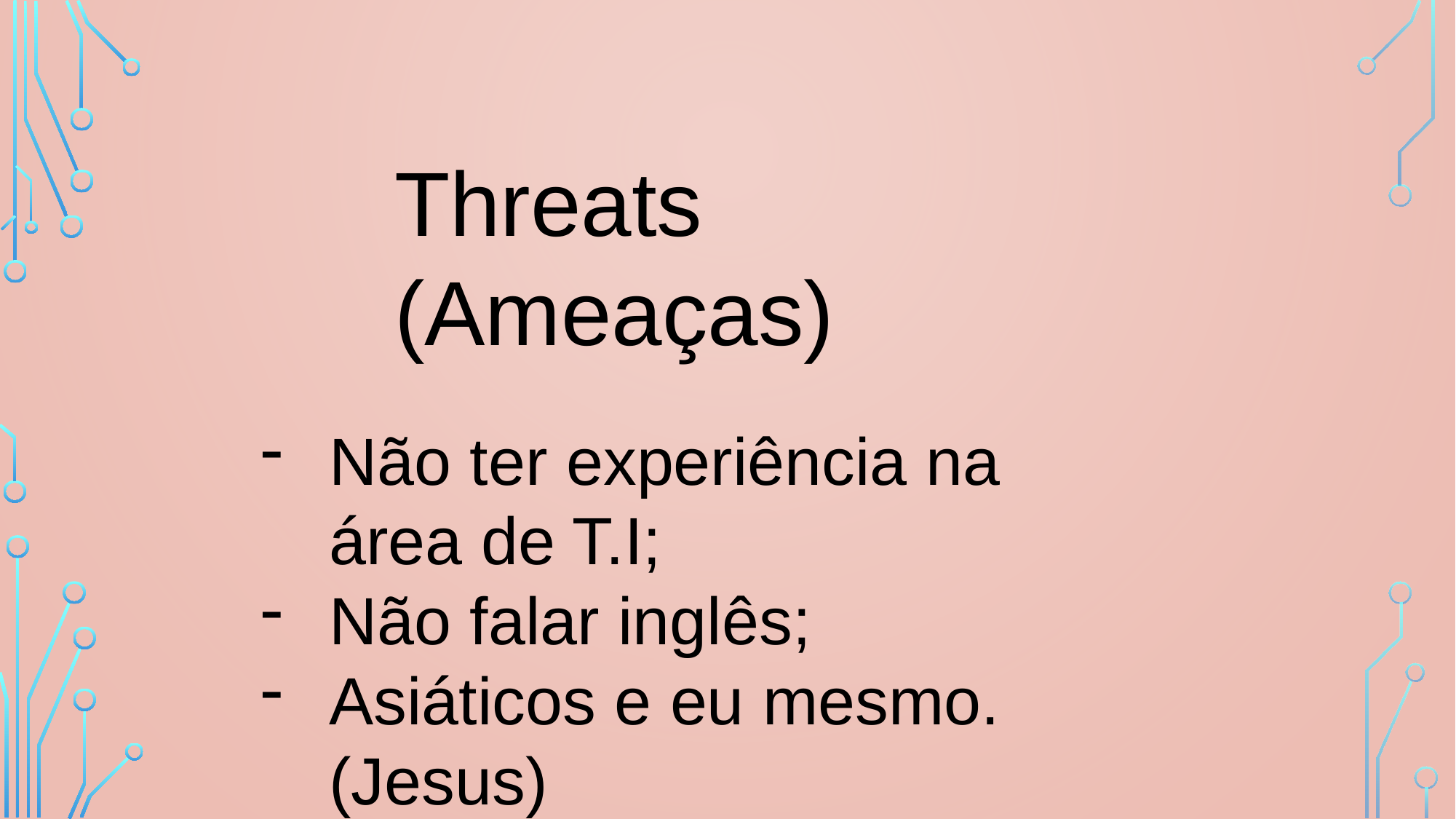

Threats (Ameaças)
Não ter experiência na área de T.I;
Não falar inglês;
Asiáticos e eu mesmo. (Jesus)